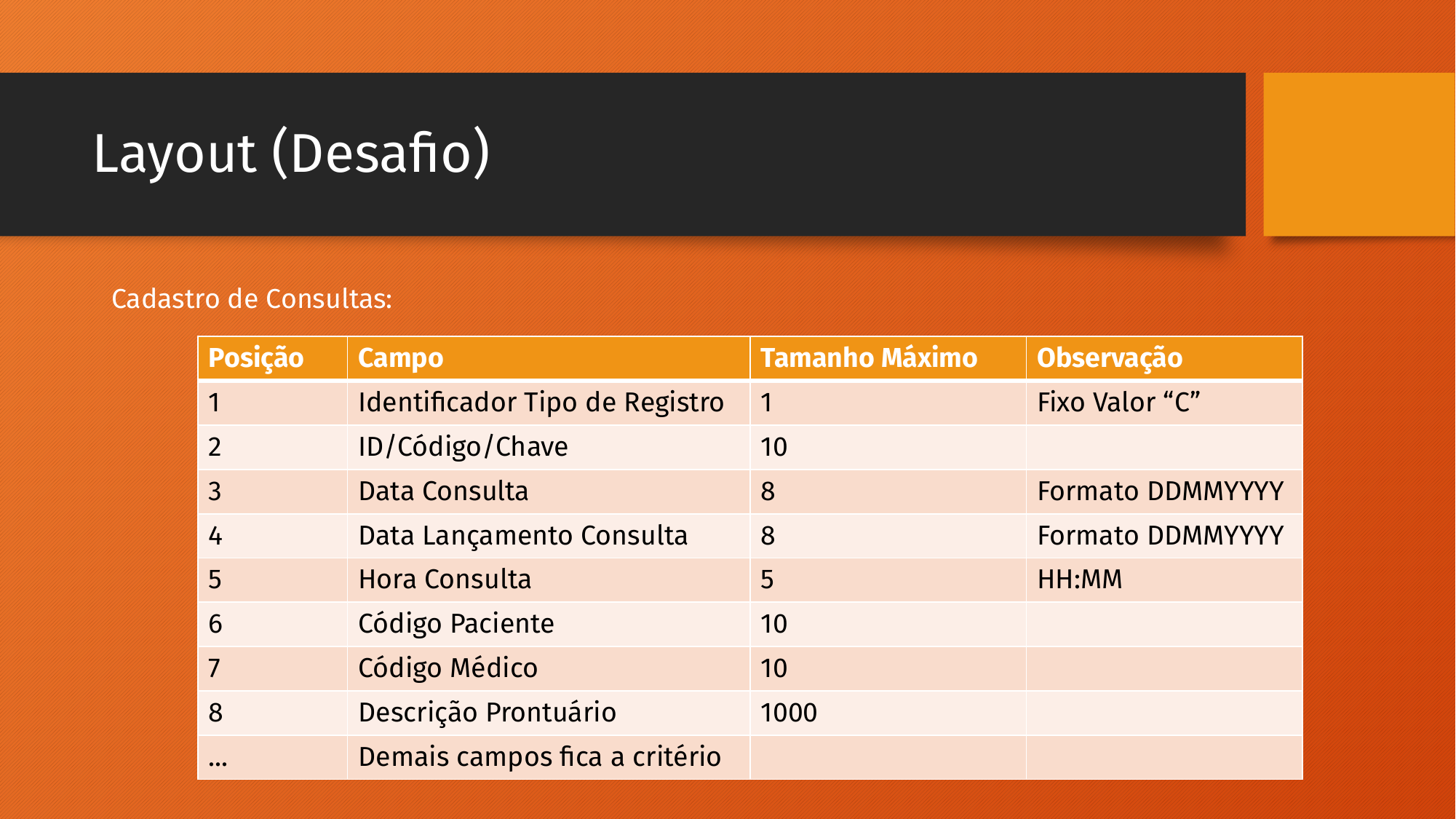

# Layout (Desafio)
Cadastro de Consultas:
| Posição | Campo | Tamanho Máximo | Observação |
| --- | --- | --- | --- |
| 1 | Identificador Tipo de Registro | 1 | Fixo Valor “C” |
| 2 | ID/Código/Chave | 10 |  |
| 3 | Data Consulta | 8 | Formato DDMMYYYY |
| 4 | Data Lançamento Consulta | 8 | Formato DDMMYYYY |
| 5 | Hora Consulta | 5 | HH:MM |
| 6 | Código Paciente | 10 |  |
| 7 | Código Médico | 10 |  |
| 8 | Descrição Prontuário | 1000 |  |
| ... | Demais campos fica a critério |  |  |